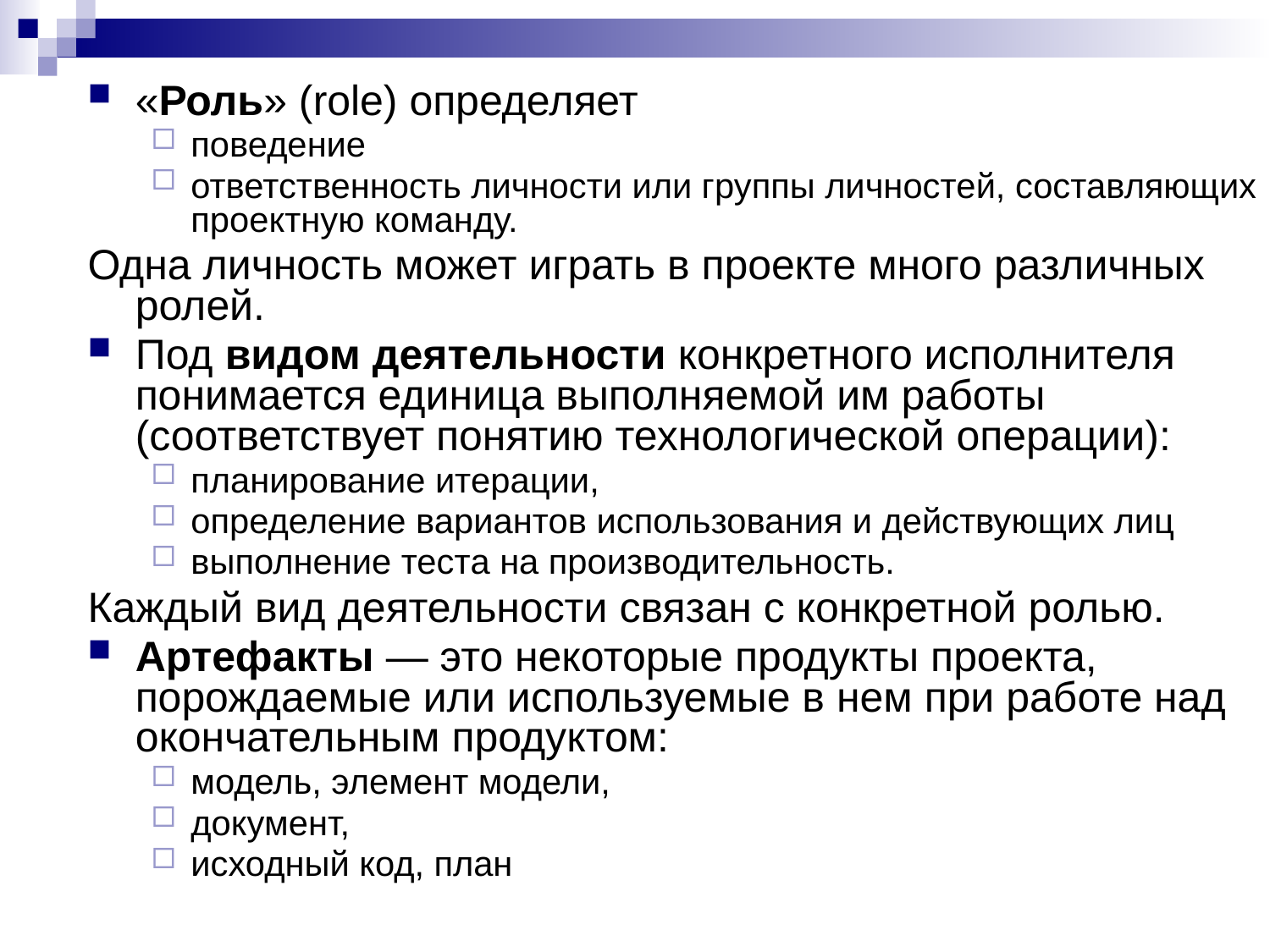

«Роль» (role) определяет
поведение
ответственность личности или группы личностей, составляющих проектную команду.
Одна личность может играть в проекте много различных ролей.
Под видом деятельности конкретного исполнителя понимается единица выполняемой им работы (соответствует понятию технологической операции):
планирование итерации,
определение вариантов использования и действующих лиц
выполнение теста на производительность.
Каждый вид деятельности связан с конкретной ролью.
Артефакты — это некоторые продукты проекта, порождаемые или используемые в нем при работе над окончательным продуктом:
модель, элемент модели,
документ,
исходный код, план